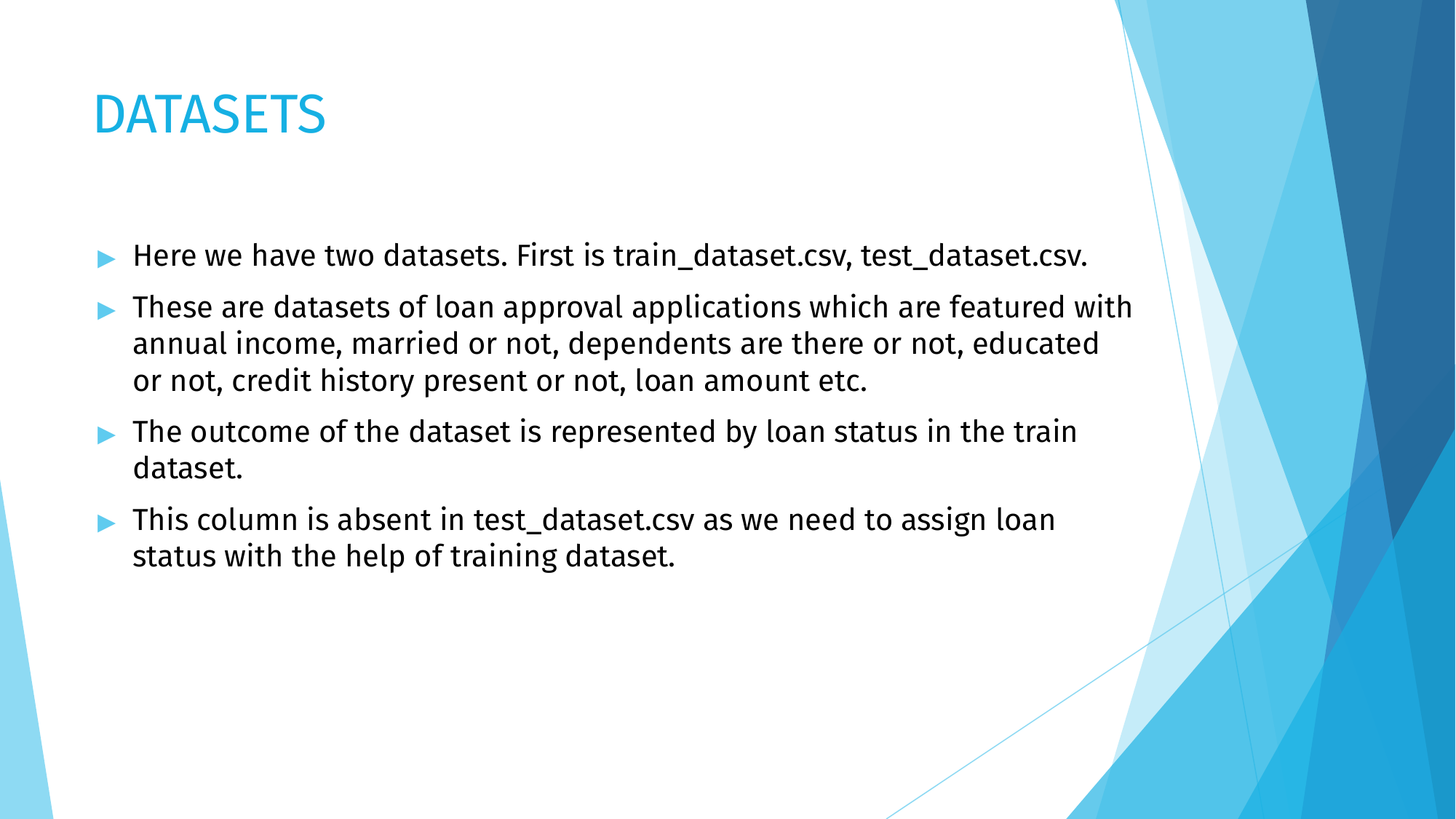

# DATASETS
Here we have two datasets. First is train_dataset.csv, test_dataset.csv.
These are datasets of loan approval applications which are featured with annual income, married or not, dependents are there or not, educated or not, credit history present or not, loan amount etc.
The outcome of the dataset is represented by loan status in the train dataset.
This column is absent in test_dataset.csv as we need to assign loan status with the help of training dataset.